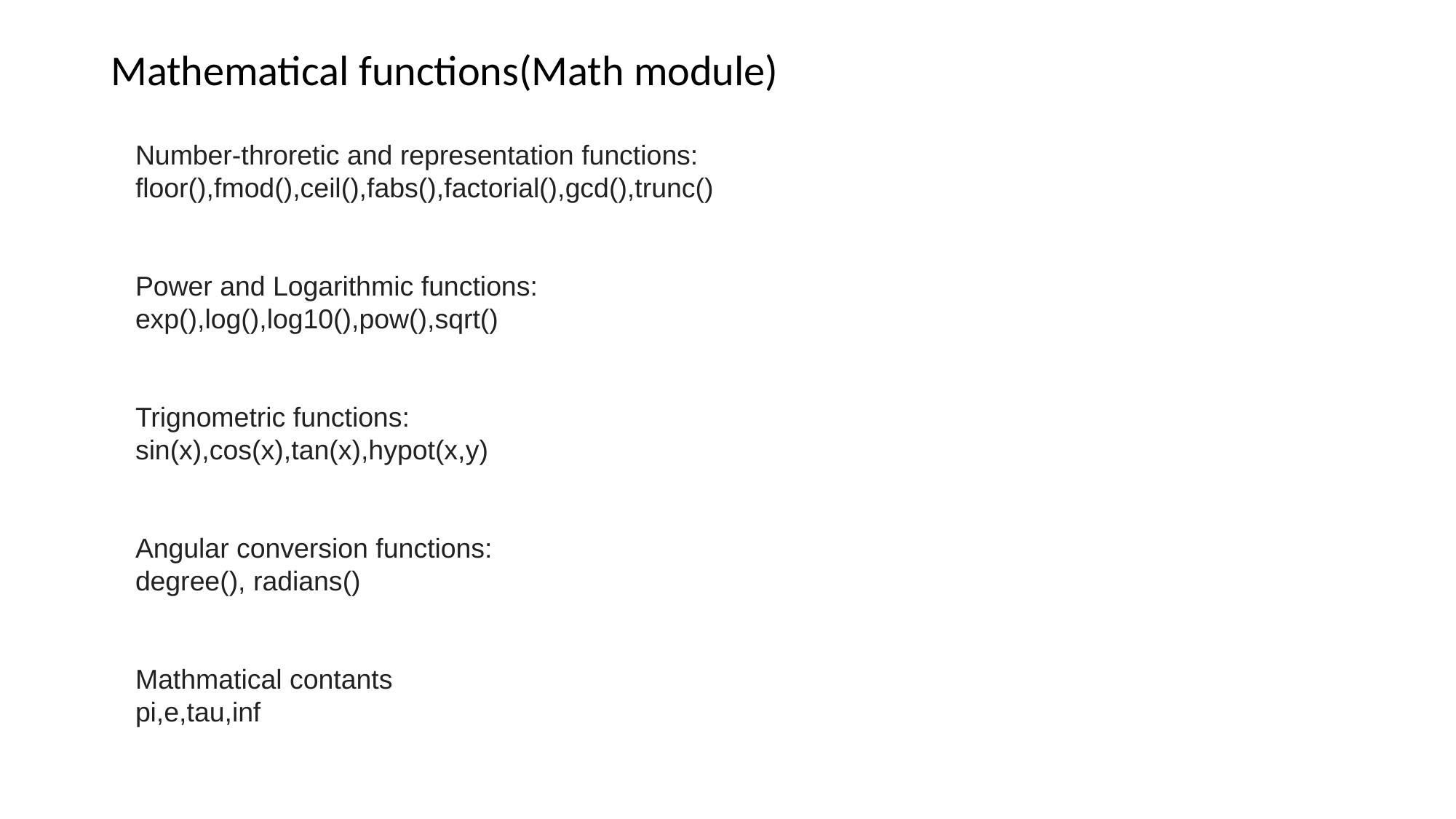

# Mathematical functions(Math module)
Number-throretic and representation functions:
floor(),fmod(),ceil(),fabs(),factorial(),gcd(),trunc()

Power and Logarithmic functions:
exp(),log(),log10(),pow(),sqrt()

Trignometric functions:
sin(x),cos(x),tan(x),hypot(x,y)

Angular conversion functions:
degree(), radians()

Mathmatical contants
pi,e,tau,inf